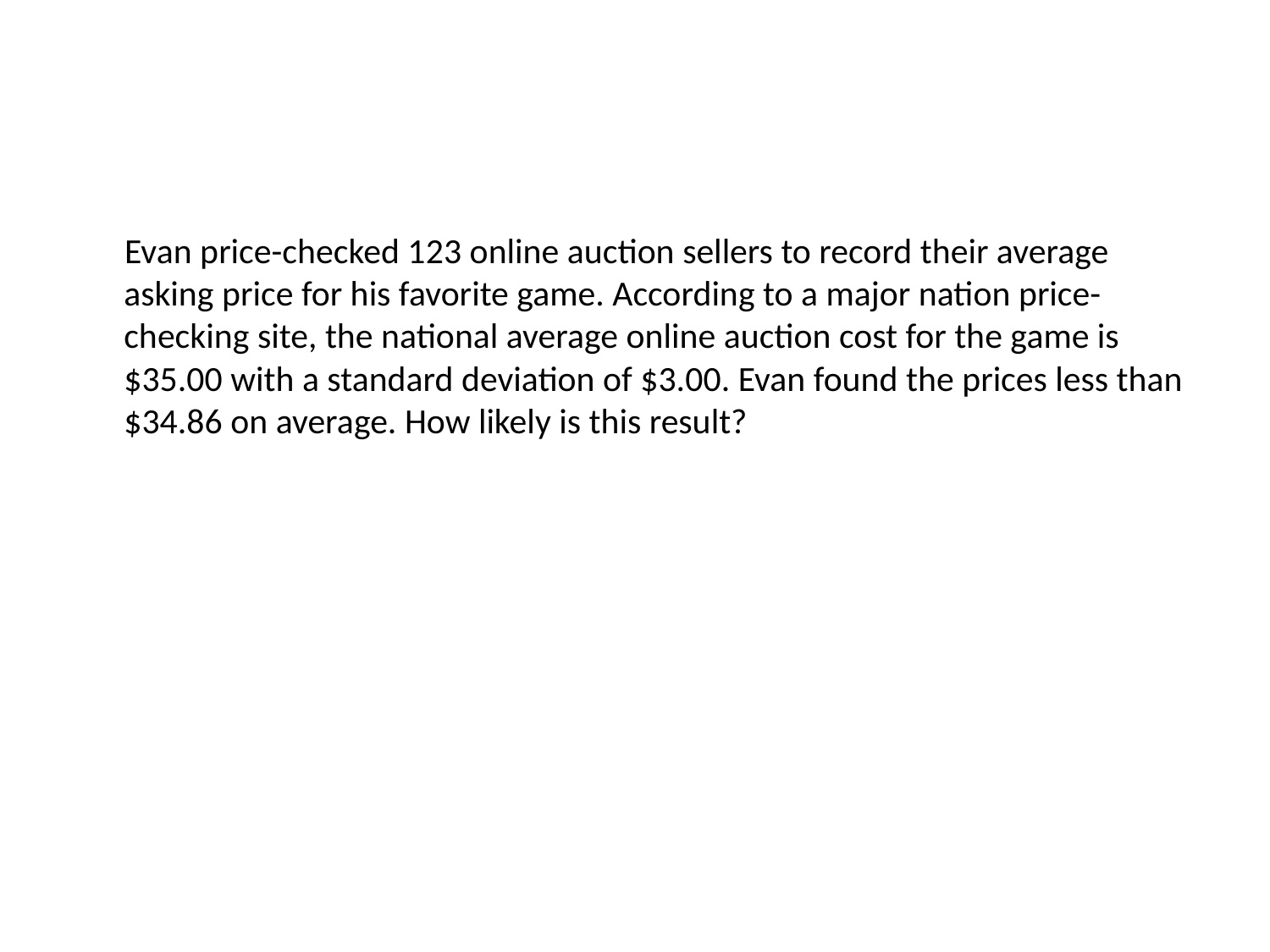

#
      Evan price-checked 123 online auction sellers to record their average asking price for his favorite game. According to a major nation price-checking site, the national average online auction cost for the game is $35.00 with a standard deviation of $3.00. Evan found the prices less than $34.86 on average. How likely is this result?